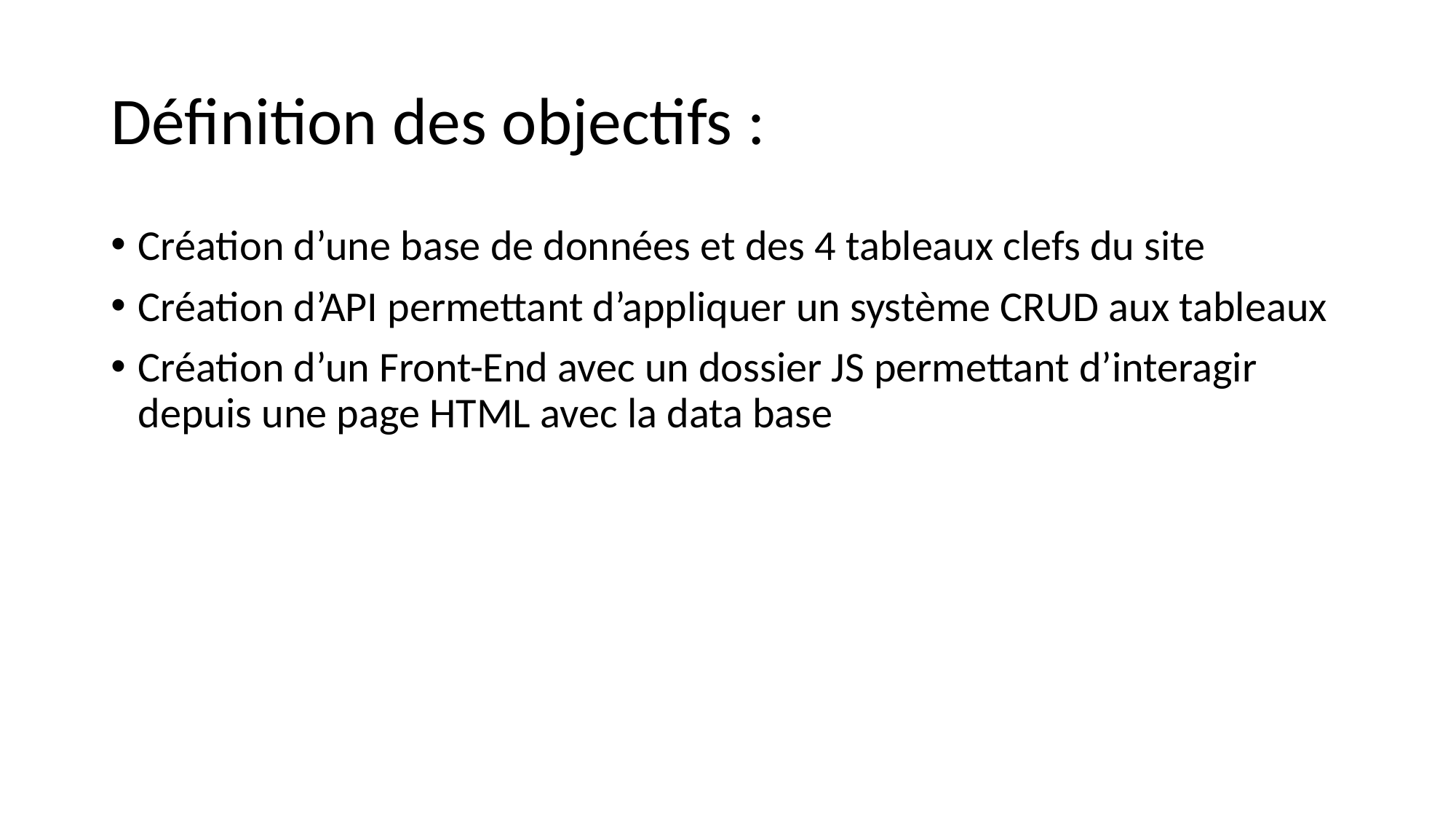

# Définition des objectifs :
Création d’une base de données et des 4 tableaux clefs du site
Création d’API permettant d’appliquer un système CRUD aux tableaux
Création d’un Front-End avec un dossier JS permettant d’interagir depuis une page HTML avec la data base